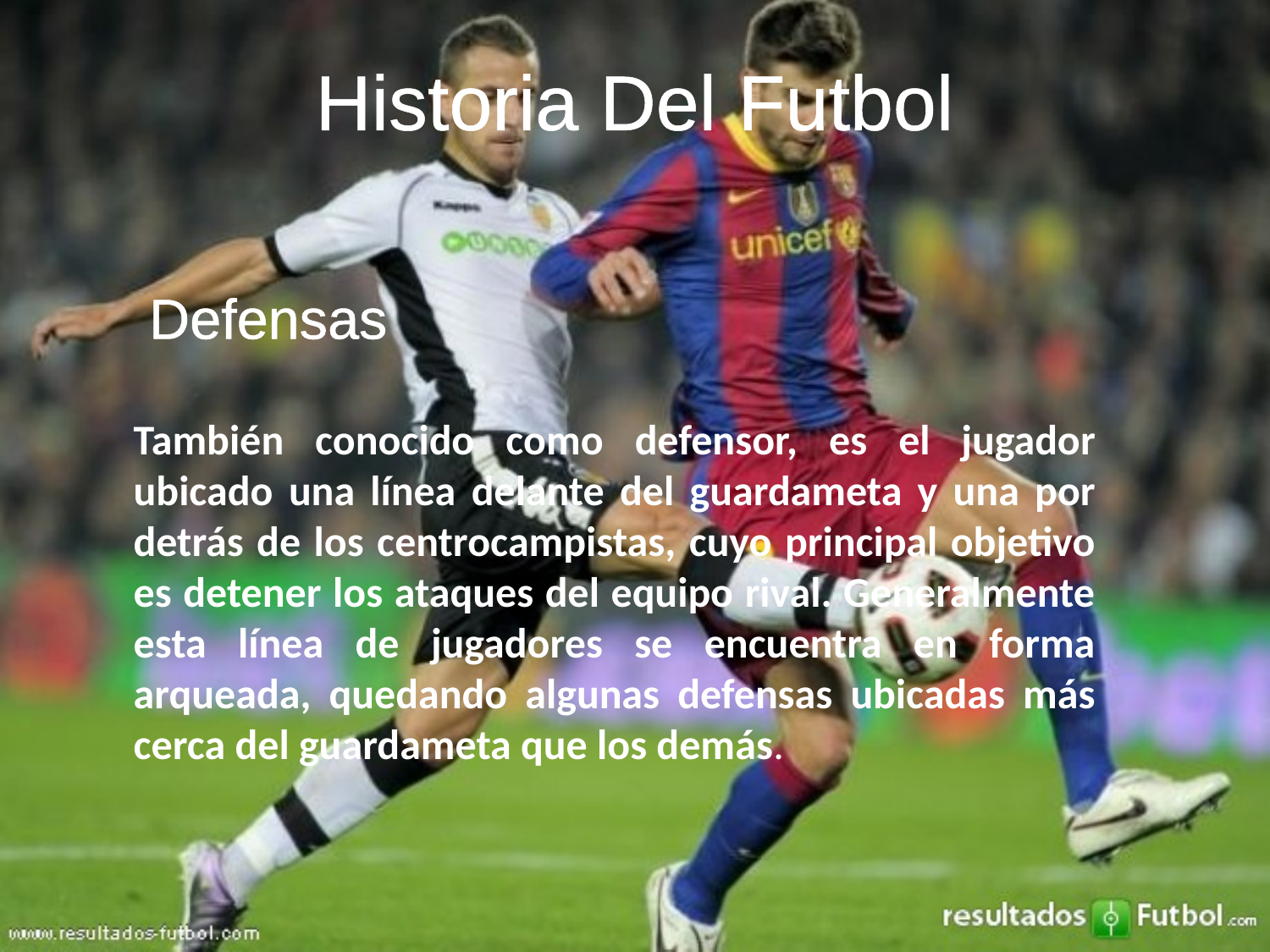

Historia Del Futbol
Defensas
También conocido como defensor, es el jugador ubicado una línea delante del guardameta y una por detrás de los centrocampistas, cuyo principal objetivo es detener los ataques del equipo rival. Generalmente esta línea de jugadores se encuentra en forma arqueada, quedando algunas defensas ubicadas más cerca del guardameta que los demás.